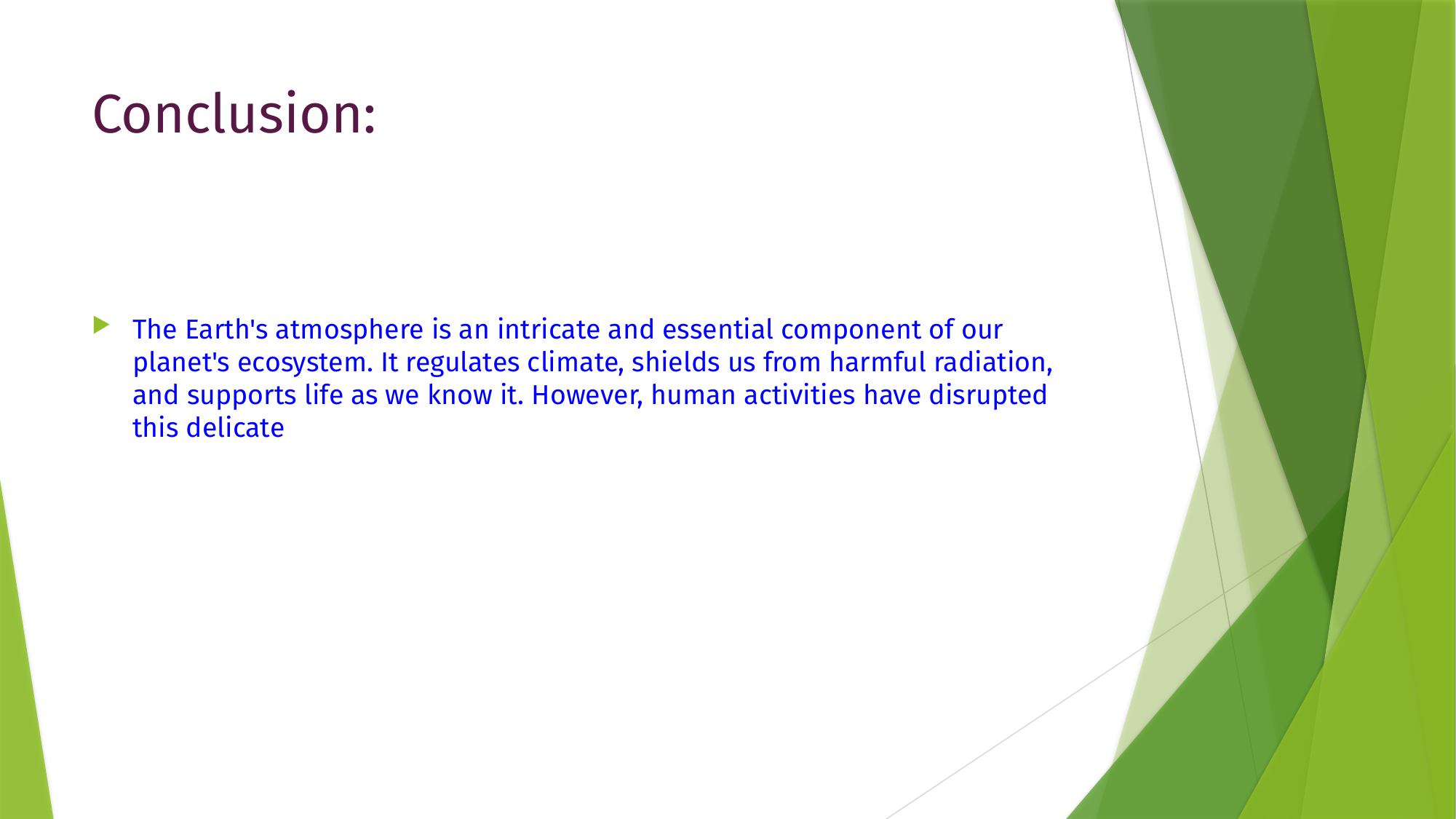

# Conclusion:

The Earth's atmosphere is an intricate and essential component of our planet's ecosystem. It regulates climate, shields us from harmful radiation, and supports life as we know it. However, human activities have disrupted this delicate